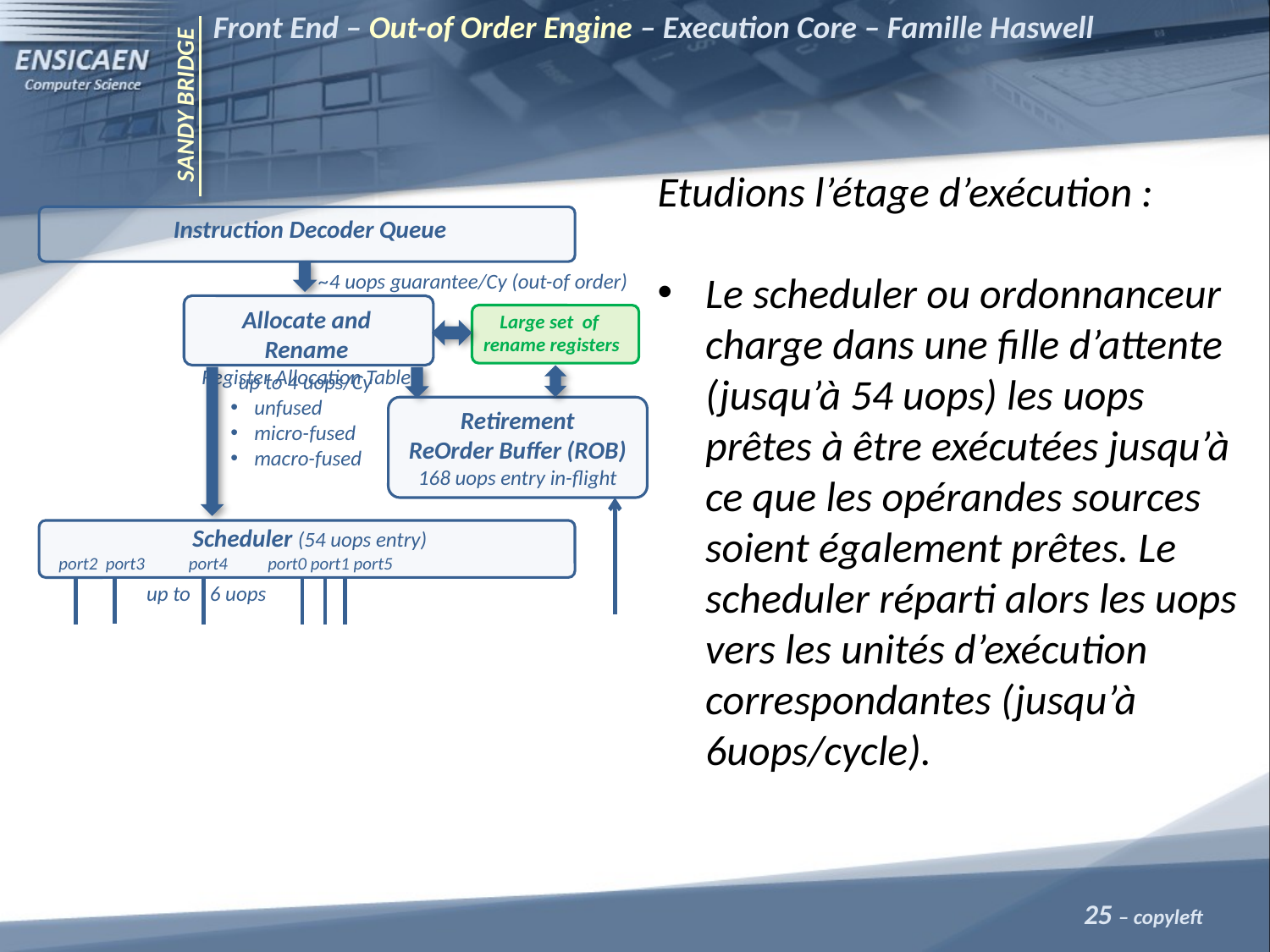

Front End – Out-of Order Engine – Execution Core – Famille Haswell
SANDY BRIDGE
Etudions l’étage d’exécution :

Le scheduler ou ordonnanceur charge dans une fille d’attente (jusqu’à 54 uops) les uops prêtes à être exécutées jusqu’à ce que les opérandes sources soient également prêtes. Le scheduler réparti alors les uops vers les unités d’exécution correspondantes (jusqu’à 6uops/cycle).

Instruction Decoder Queue

~4 uops guarantee/Cy (out-of order)

Allocate and Rename
Register Allocation Table
Large set  of
 rename registers

up to 4 uops/Cy
unfused
micro-fused
macro-fused

Retirement
ReOrder Buffer (ROB)
168 uops entry in-flight
Scheduler (54 uops entry)
port2  port3           port4          port0 port1 port5

up to    6 uops
25 – copyleft